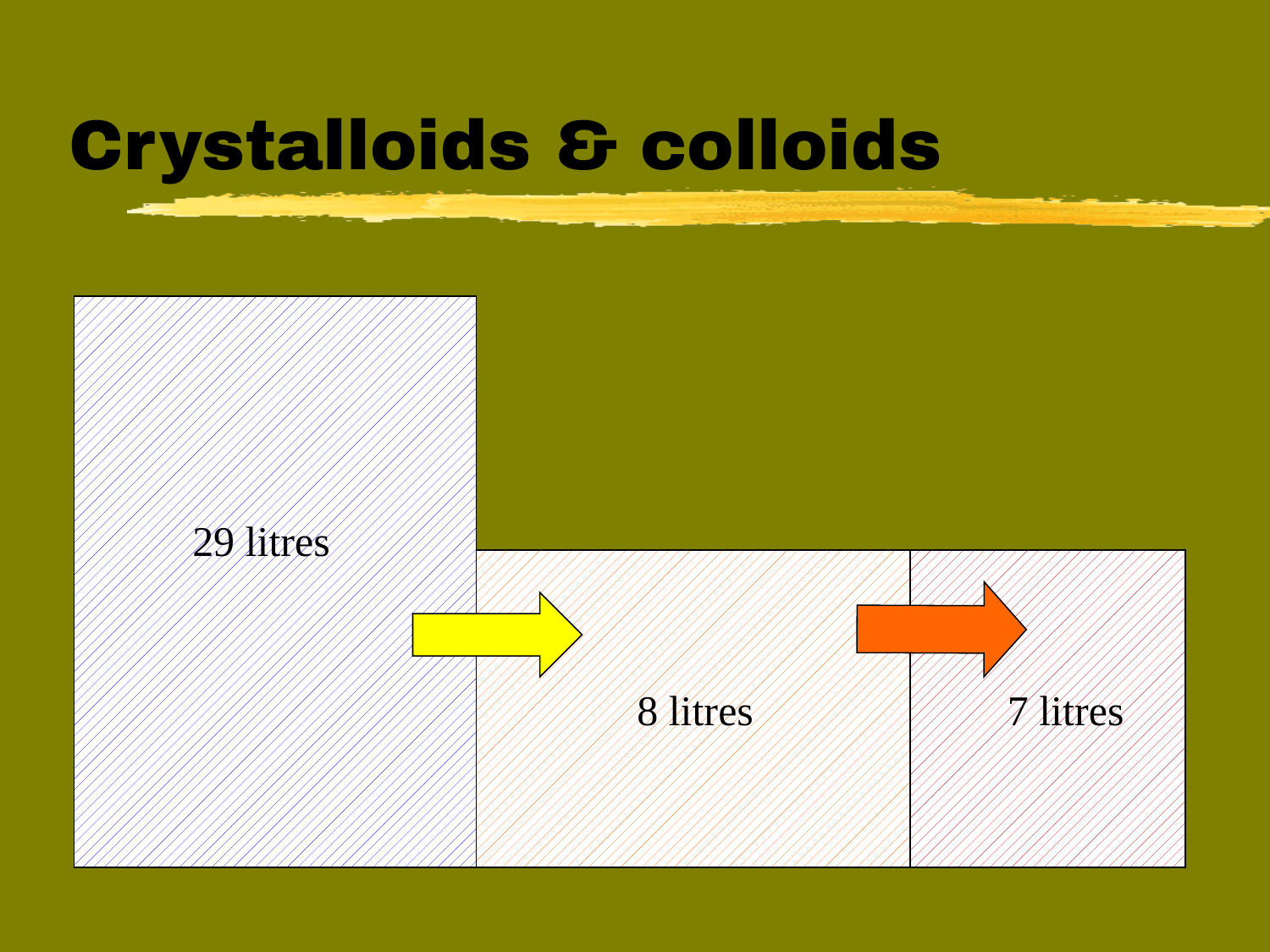

# Crystalloids & colloids

29 litres

8 litres
7 litres